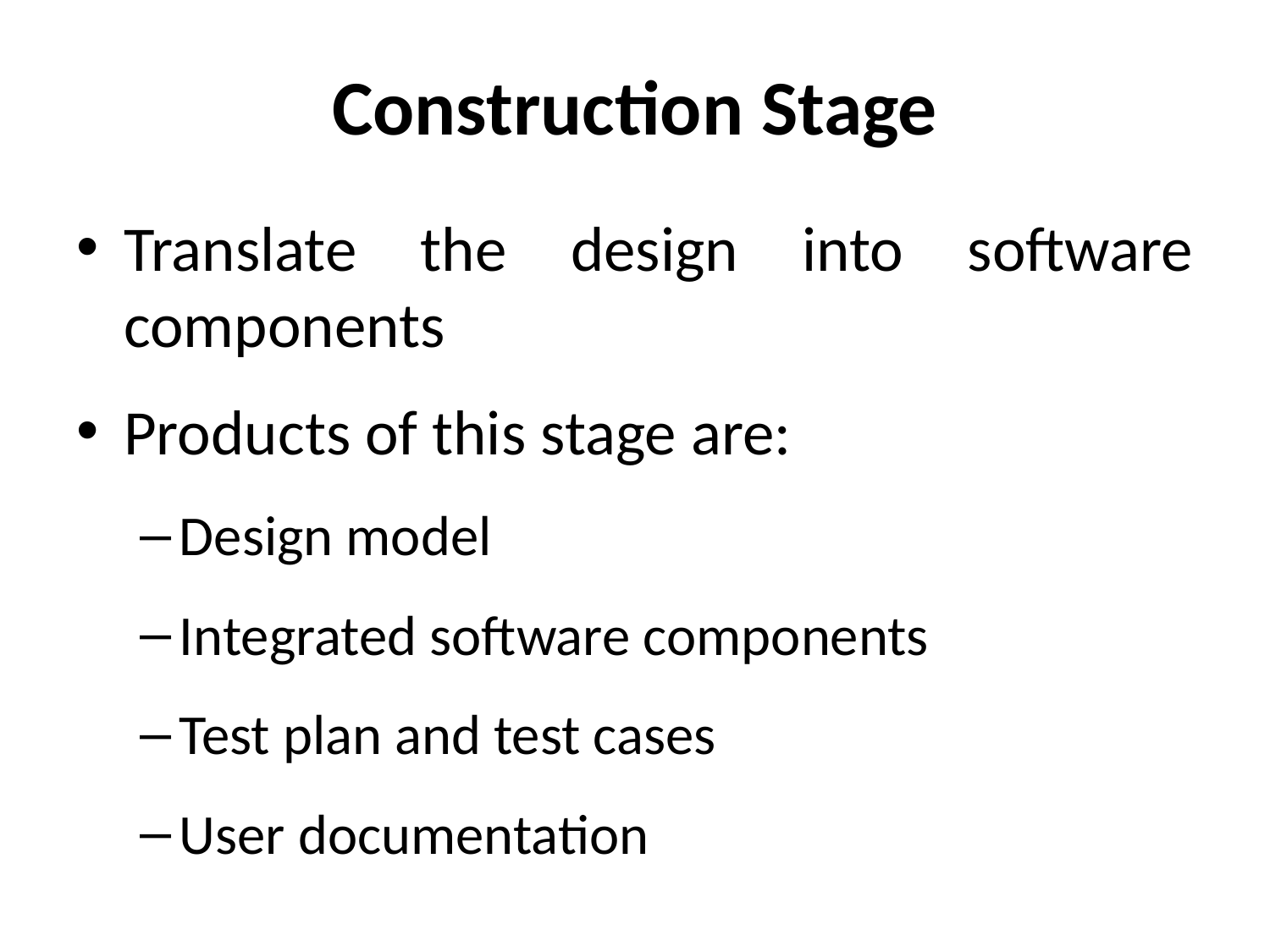

# Construction Stage
Translate the design into software components
Products of this stage are:
Design model
Integrated software components
Test plan and test cases
User documentation